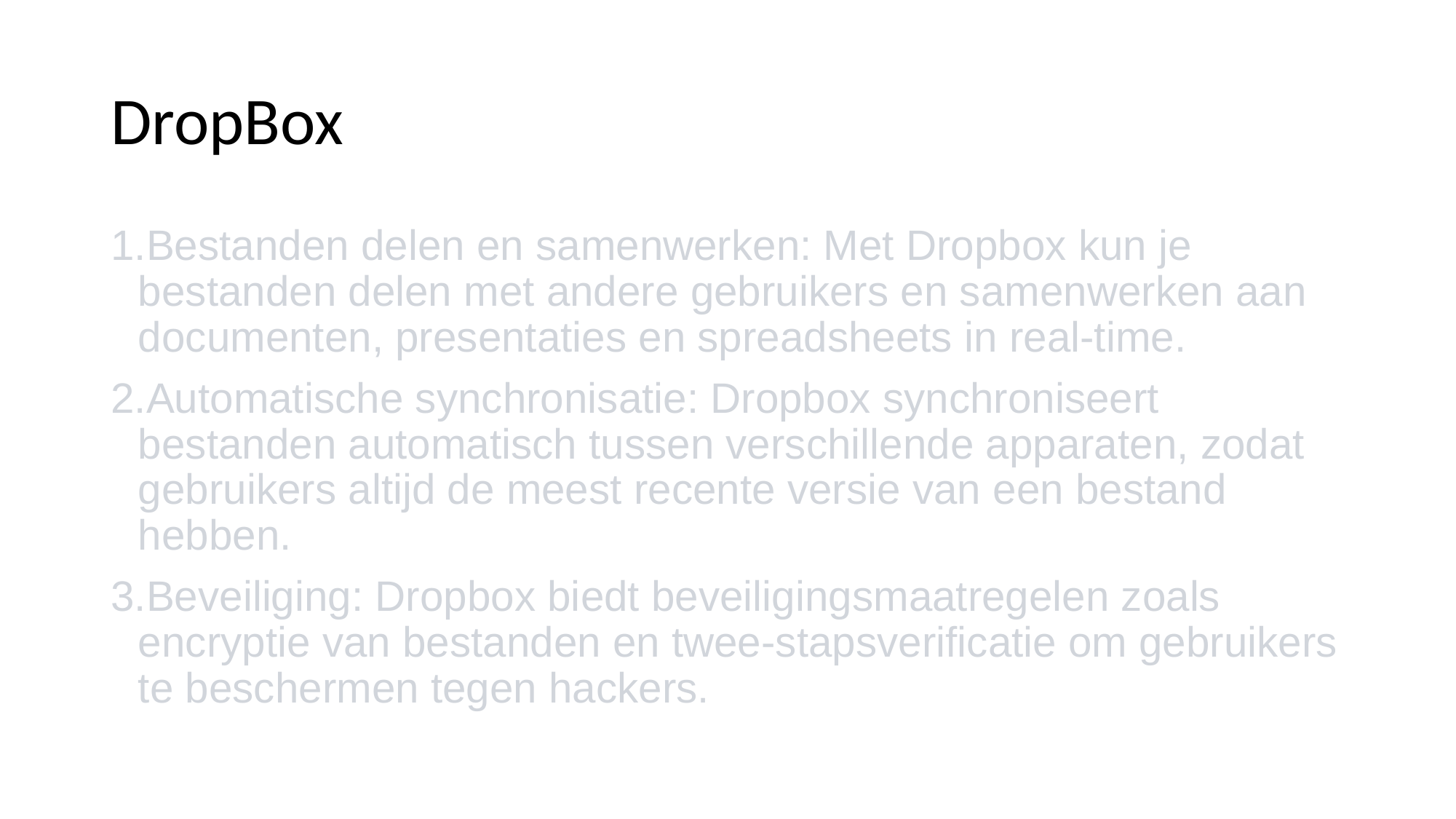

# DropBox
Bestanden delen en samenwerken: Met Dropbox kun je bestanden delen met andere gebruikers en samenwerken aan documenten, presentaties en spreadsheets in real-time.
Automatische synchronisatie: Dropbox synchroniseert bestanden automatisch tussen verschillende apparaten, zodat gebruikers altijd de meest recente versie van een bestand hebben.
Beveiliging: Dropbox biedt beveiligingsmaatregelen zoals encryptie van bestanden en twee-stapsverificatie om gebruikers te beschermen tegen hackers.